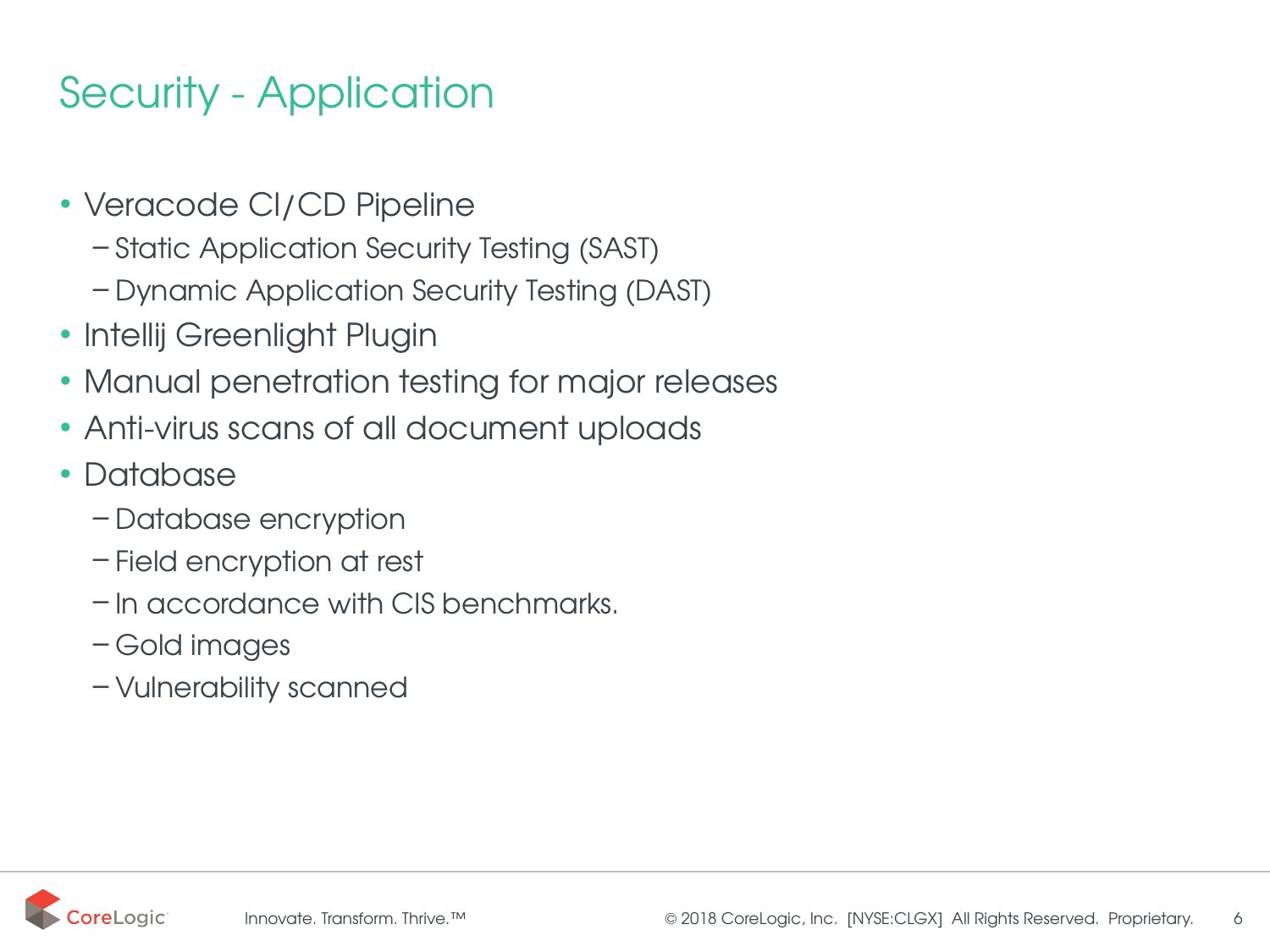

Security - Application

Veracode CI/CD Pipeline
Static Application Security Testing (SAST)
Dynamic Application Security Testing (DAST)
Intellij Greenlight Plugin
Manual penetration testing for major releases
Anti-virus scans of all document uploads
Database
Database encryption
Field encryption at rest
In accordance with CIS benchmarks.
Gold images
Vulnerability scanned
6